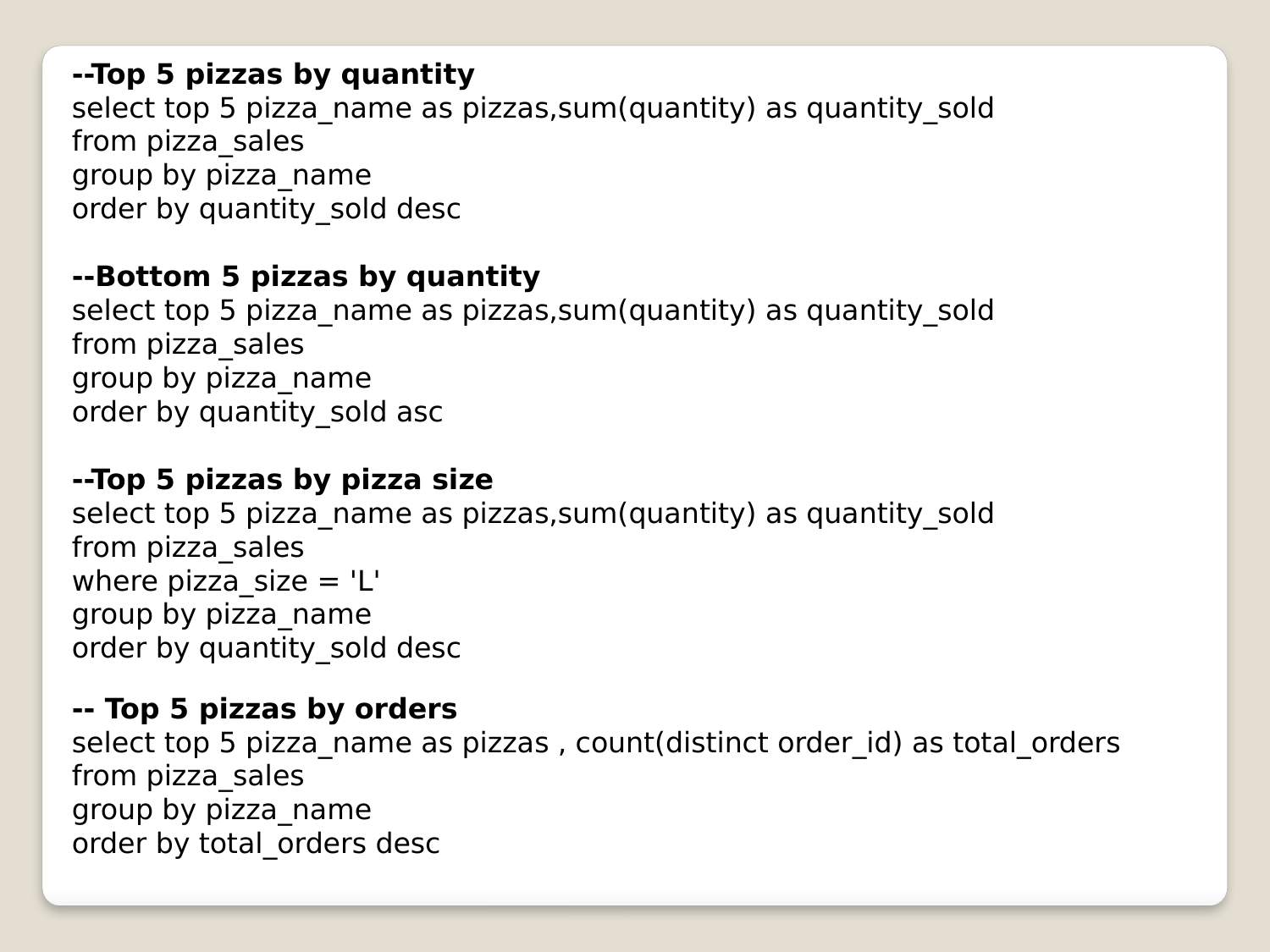

--Top 5 pizzas by quantity
select top 5 pizza_name as pizzas,sum(quantity) as quantity_sold
from pizza_sales
group by pizza_name
order by quantity_sold desc

--Bottom 5 pizzas by quantity
select top 5 pizza_name as pizzas,sum(quantity) as quantity_sold
from pizza_sales
group by pizza_name
order by quantity_sold asc

--Top 5 pizzas by pizza size
select top 5 pizza_name as pizzas,sum(quantity) as quantity_sold
from pizza_sales
where pizza_size = 'L'
group by pizza_name
order by quantity_sold desc
-- Top 5 pizzas by orders
select top 5 pizza_name as pizzas , count(distinct order_id) as total_orders
from pizza_sales
group by pizza_name
order by total_orders desc